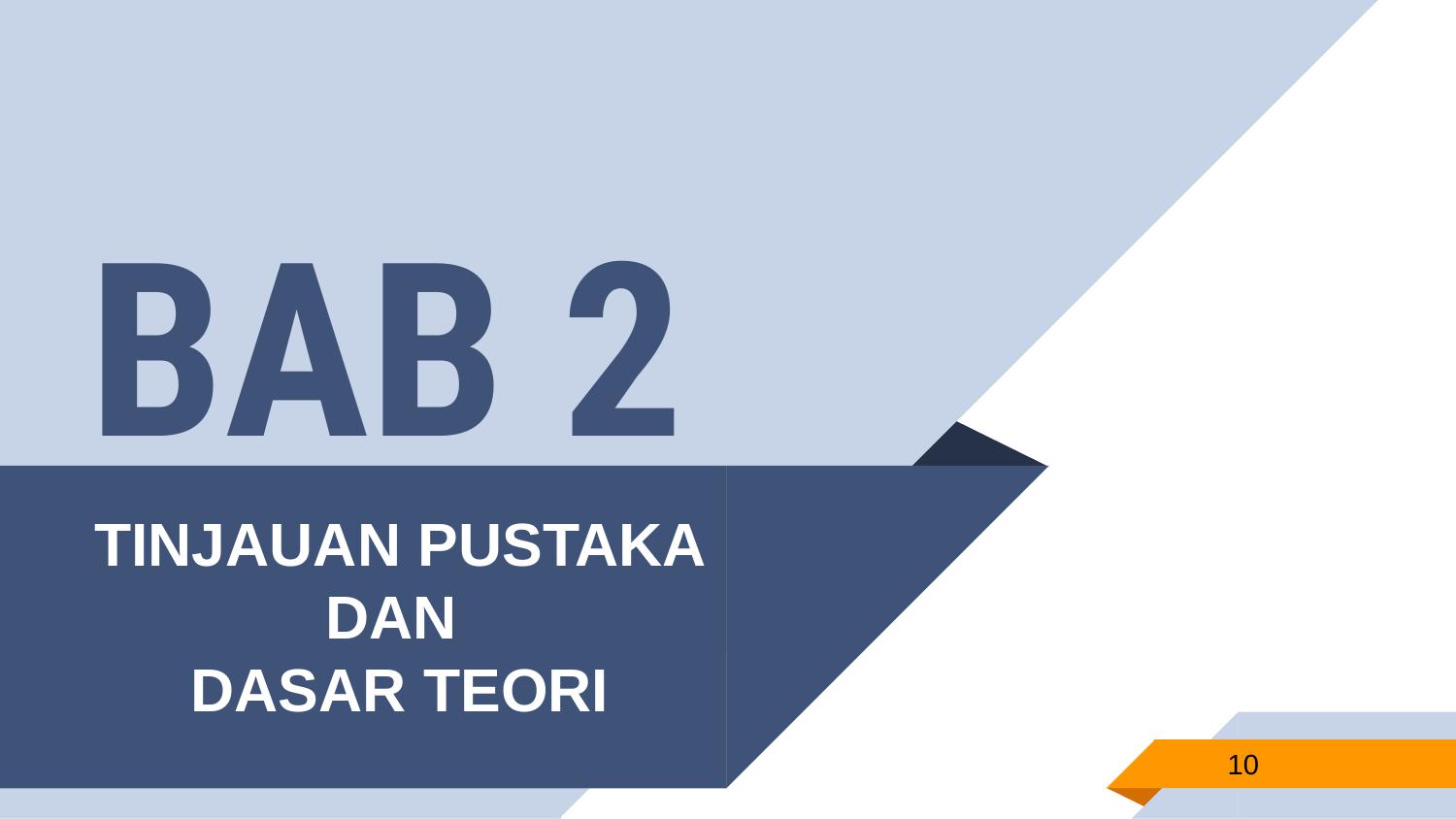

BAB 2
# TINJAUAN PUSTAKA DAN DASAR TEORI
10